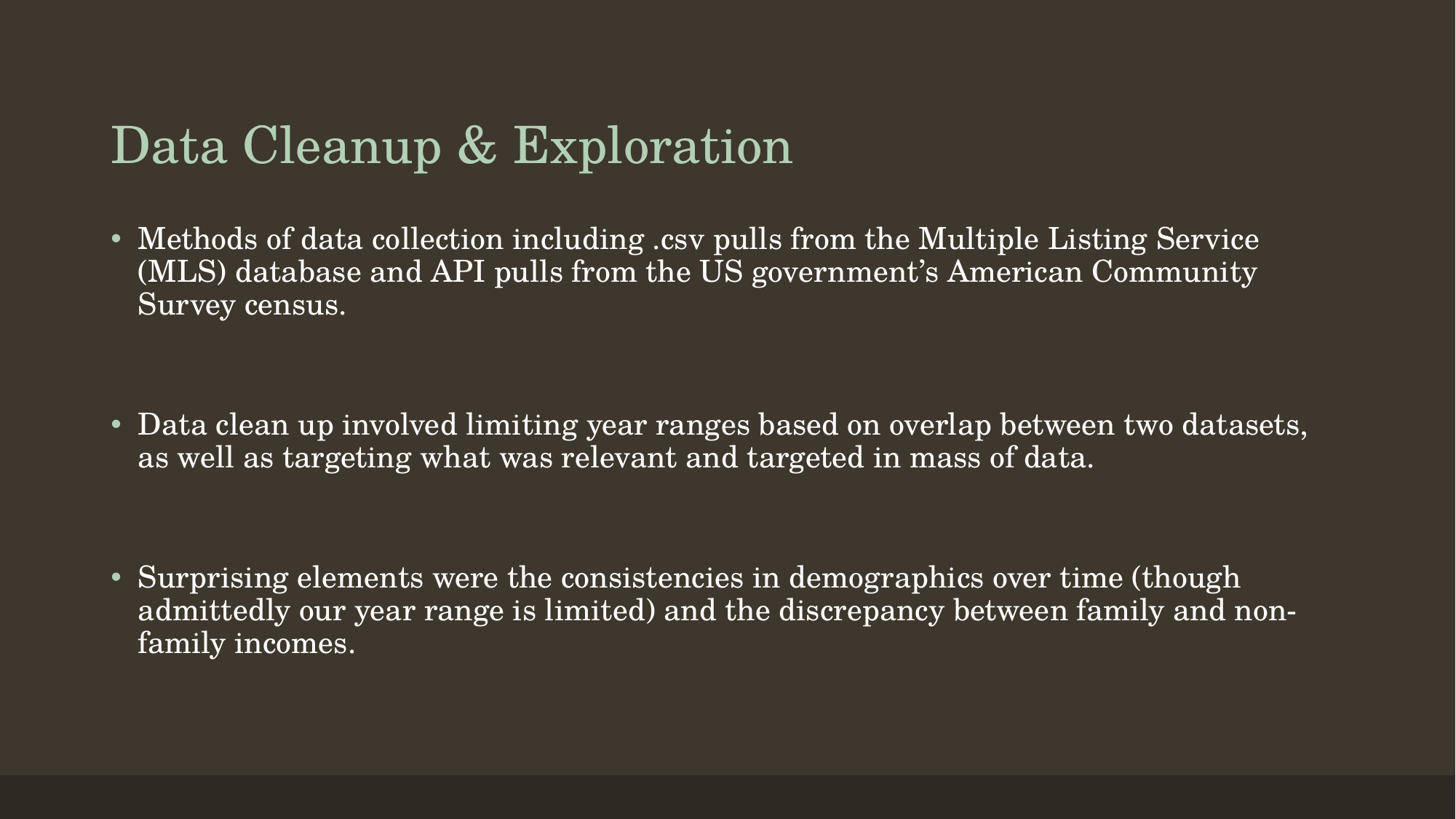

# Data Cleanup & Exploration
Methods of data collection including .csv pulls from the Multiple Listing Service (MLS) database and API pulls from the US government’s American Community Survey census.

Data clean up involved limiting year ranges based on overlap between two datasets, as well as targeting what was relevant and targeted in mass of data.

Surprising elements were the consistencies in demographics over time (though admittedly our year range is limited) and the discrepancy between family and non-family incomes.